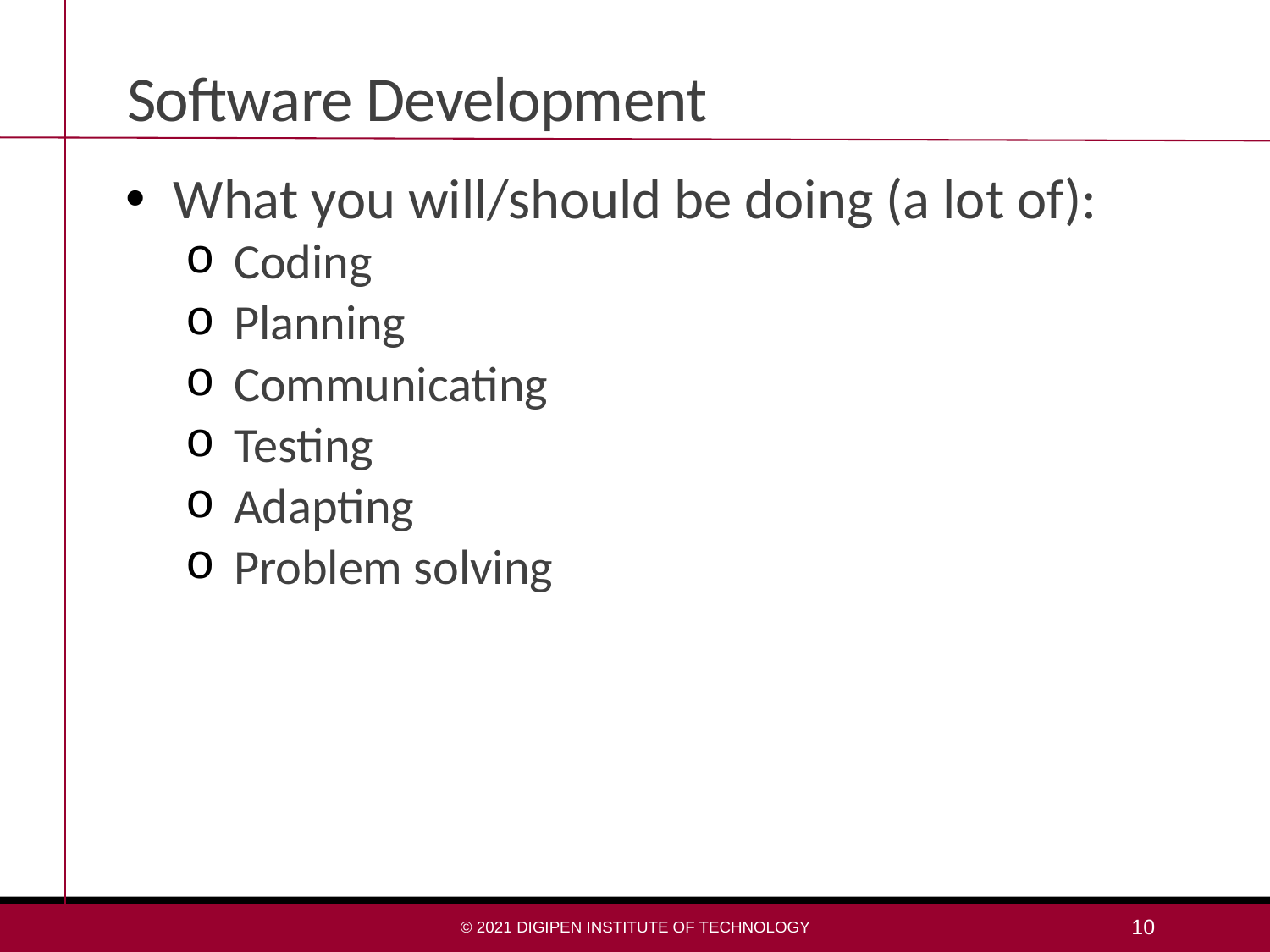

# Software Development
What you will/should be doing (a lot of):
Coding
Planning
Communicating
Testing
Adapting
Problem solving

© 2021 DigiPen Institute of Technology
10